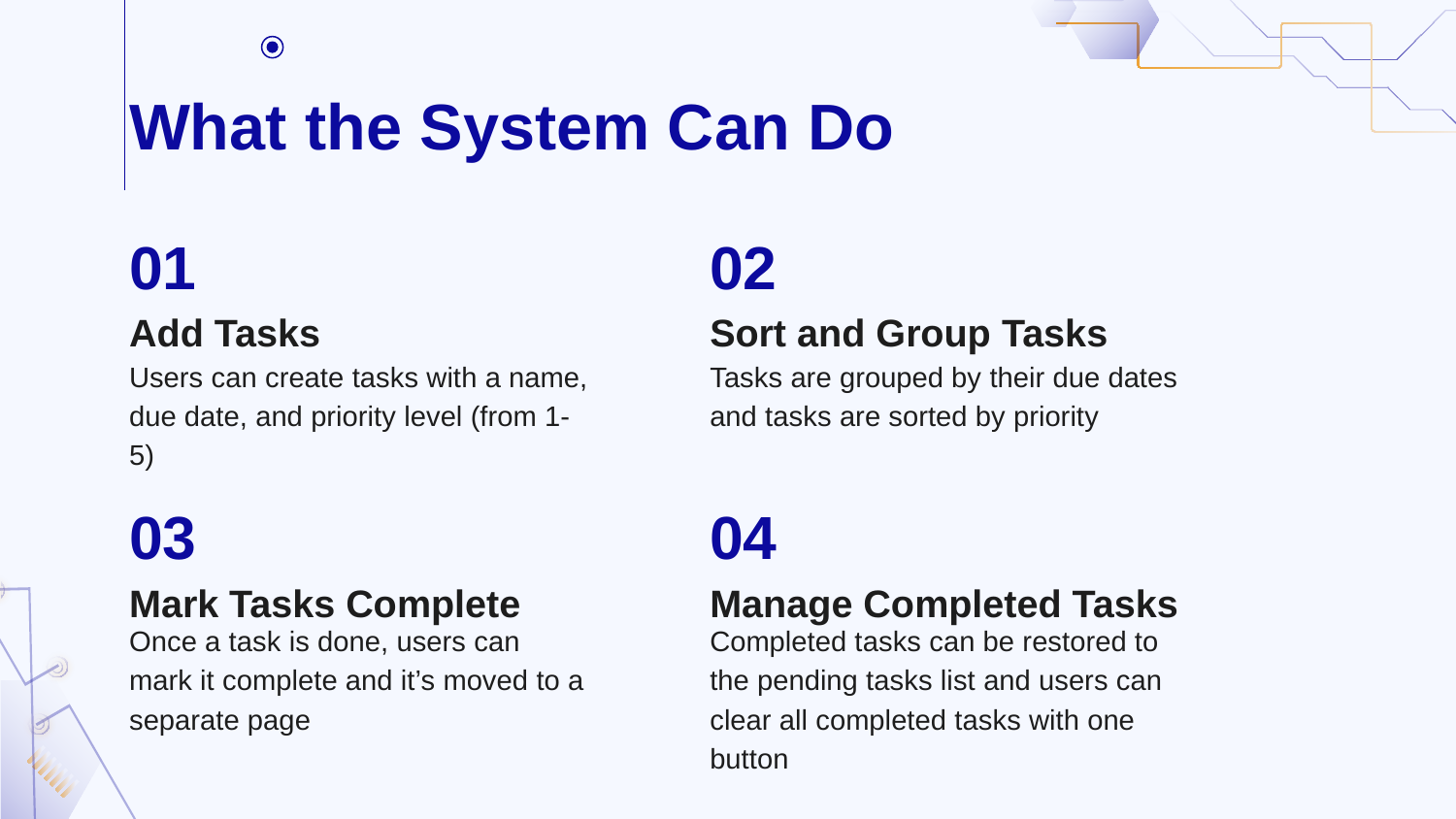

# What the System Can Do
01
02
Add Tasks
Sort and Group Tasks
Users can create tasks with a name, due date, and priority level (from 1-5)
Tasks are grouped by their due dates and tasks are sorted by priority
03
04
Manage Completed Tasks
Mark Tasks Complete
Once a task is done, users can mark it complete and it’s moved to a separate page
Completed tasks can be restored to the pending tasks list and users can clear all completed tasks with one button